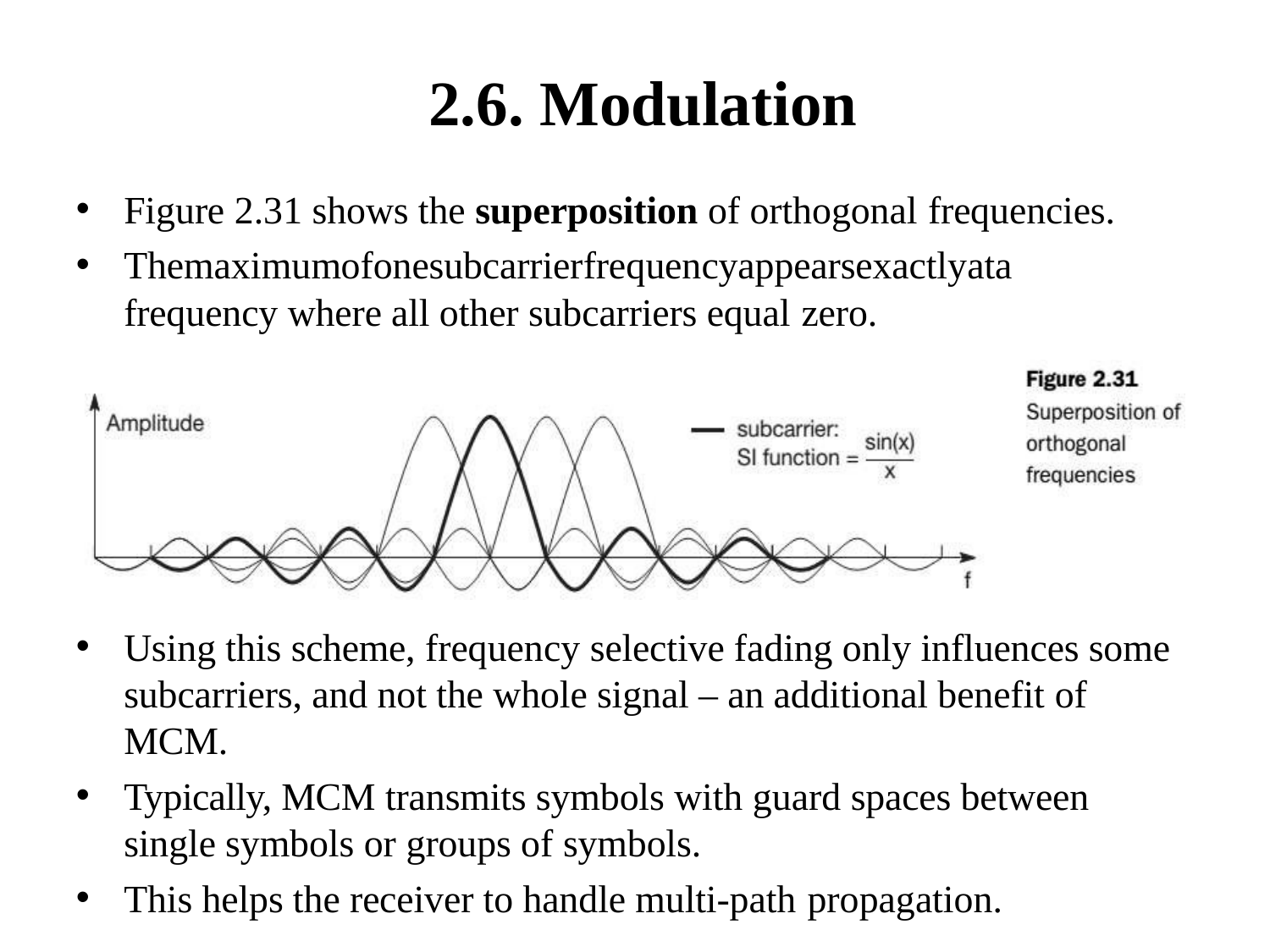

# 2.6. Modulation
Figure 2.31 shows the superposition of orthogonal frequencies.
Themaximumofonesubcarrierfrequencyappearsexactlyata
frequency where all other subcarriers equal zero.

Using this scheme, frequency selective fading only influences some  subcarriers, and not the whole signal – an additional benefit of  MCM.
Typically, MCM transmits symbols with guard spaces between  single symbols or groups of symbols.
This helps the receiver to handle multi-path propagation.